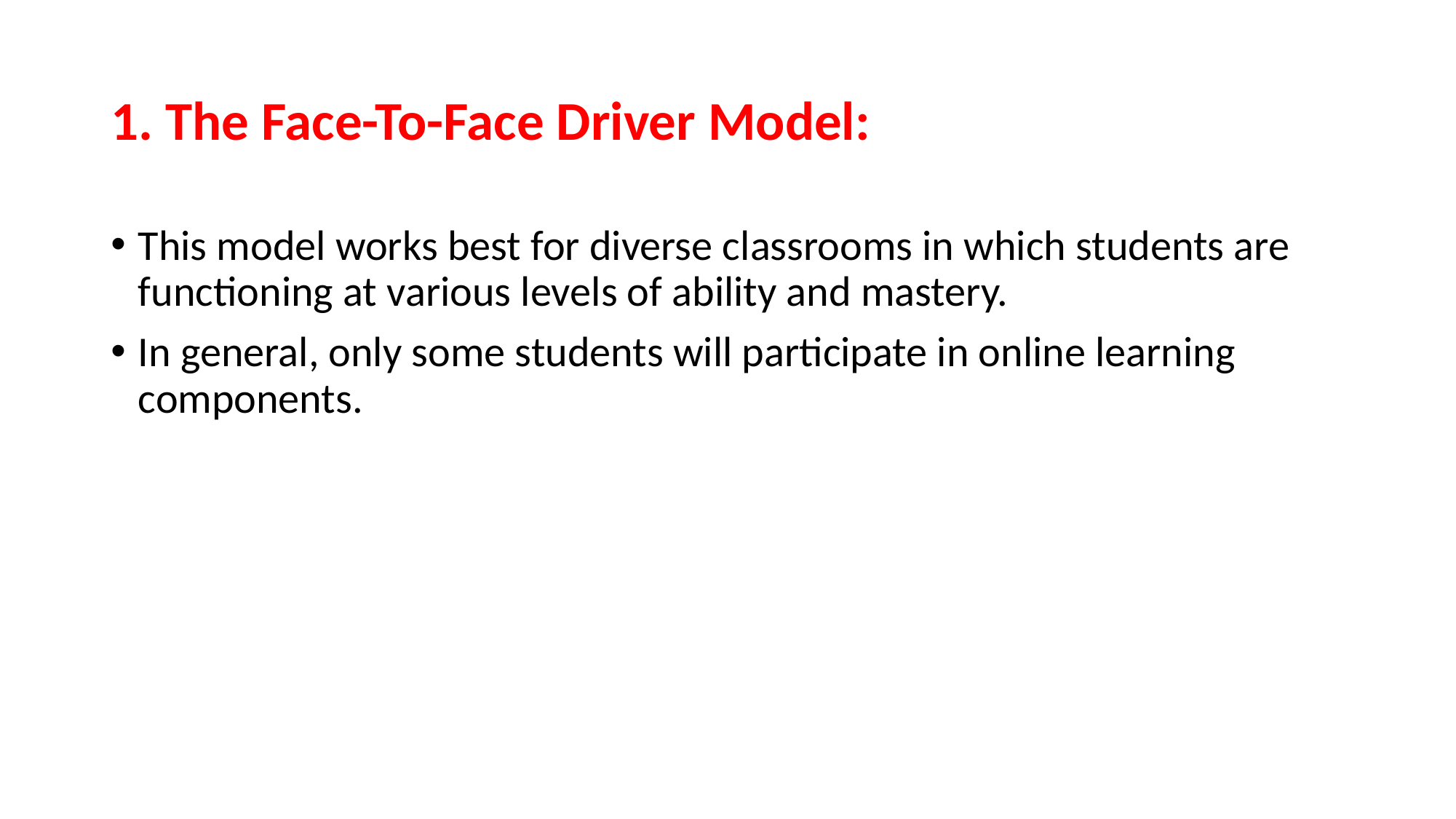

# 1. The Face-To-Face Driver Model:
This model works best for diverse classrooms in which students are functioning at various levels of ability and mastery.
In general, only some students will participate in online learning components.